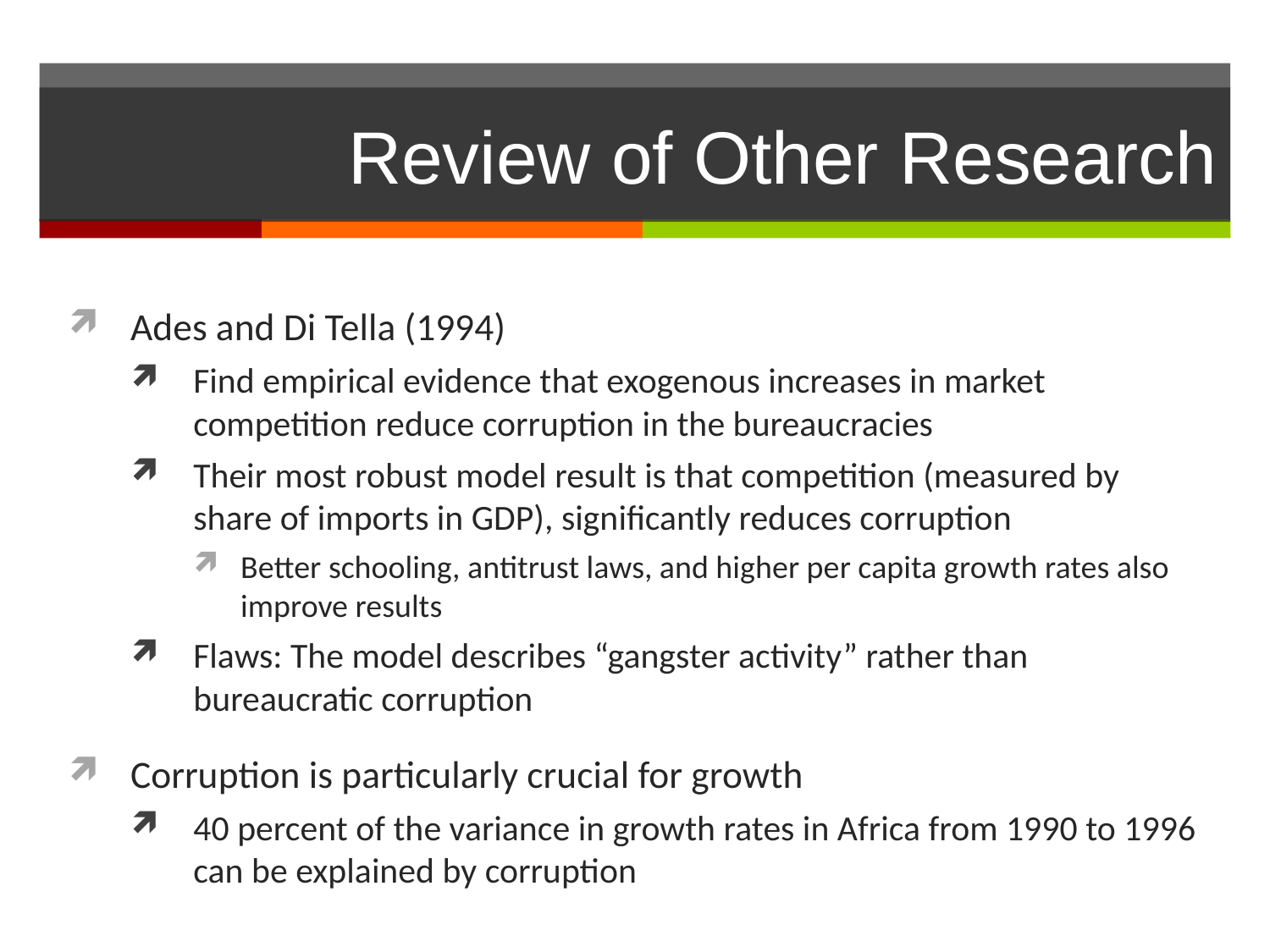

# Review of Other Research
Ades and Di Tella (1994)
Find empirical evidence that exogenous increases in market competition reduce corruption in the bureaucracies
Their most robust model result is that competition (measured by share of imports in GDP), significantly reduces corruption
Better schooling, antitrust laws, and higher per capita growth rates also improve results
Flaws: The model describes “gangster activity” rather than bureaucratic corruption
Corruption is particularly crucial for growth
40 percent of the variance in growth rates in Africa from 1990 to 1996 can be explained by corruption